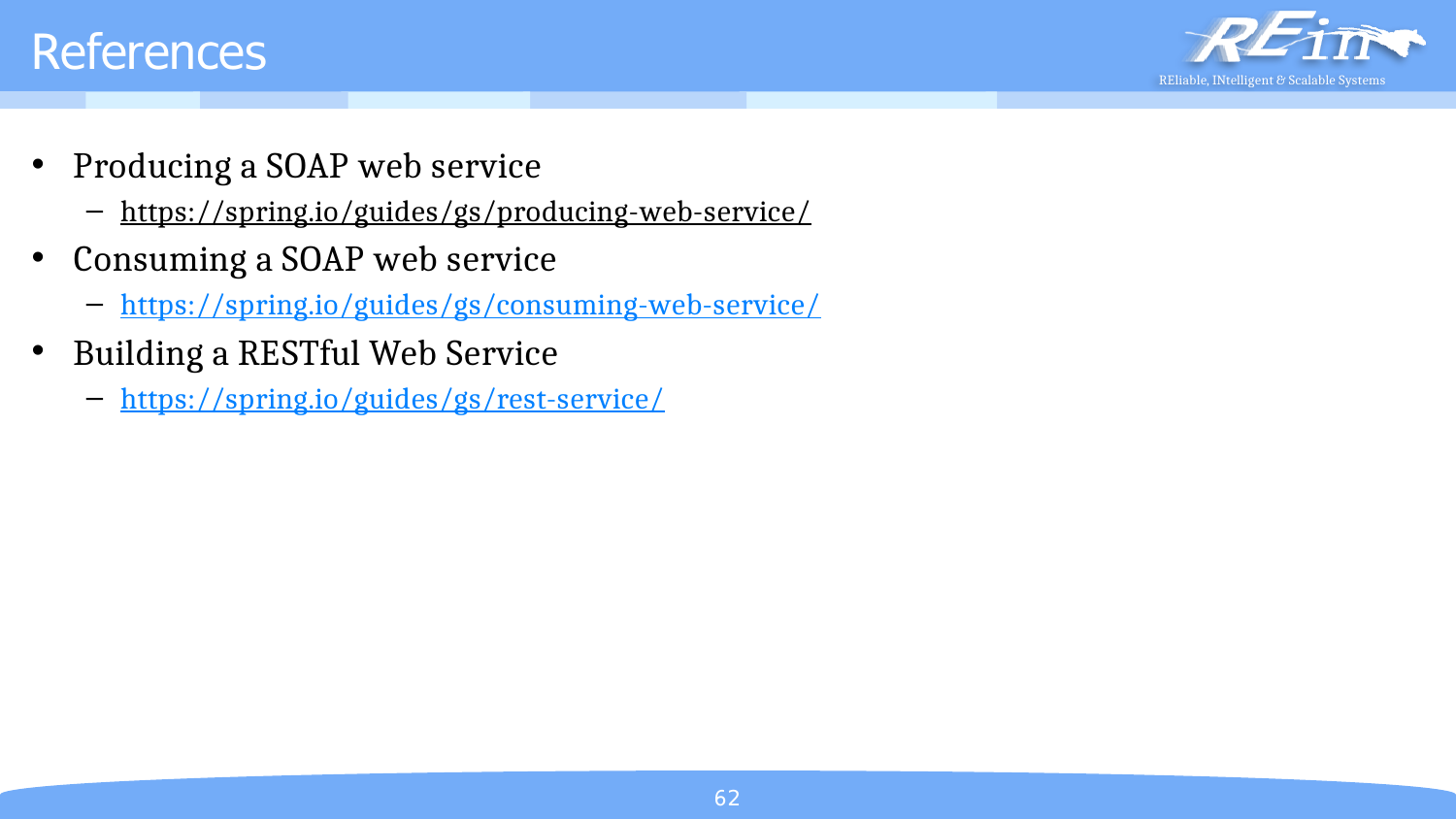

# References
Producing a SOAP web service
https://spring.io/guides/gs/producing-web-service/
Consuming a SOAP web service
https://spring.io/guides/gs/consuming-web-service/
Building a RESTful Web Service
https://spring.io/guides/gs/rest-service/

62